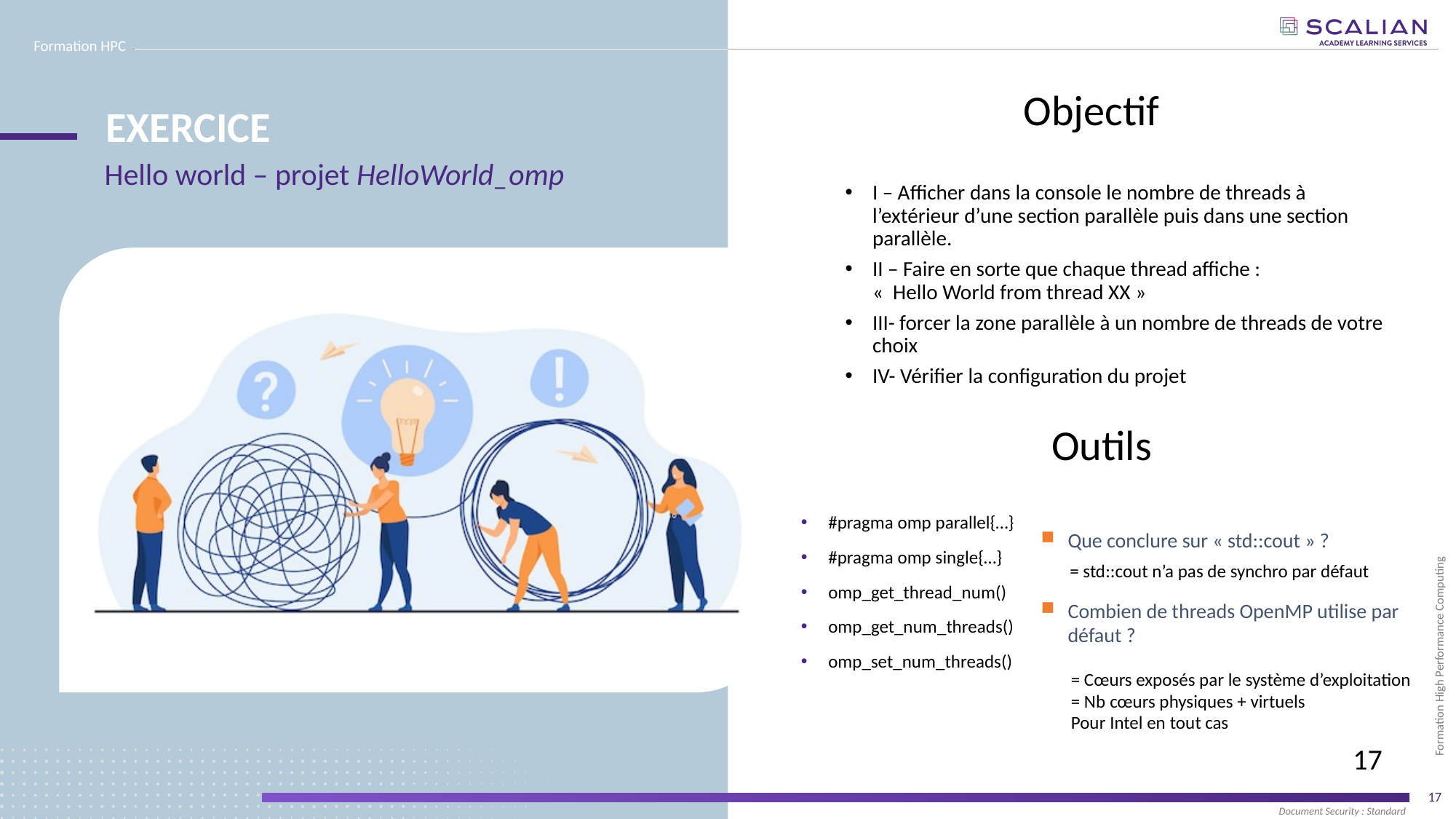

Objectif
Hello world – projet HelloWorld_omp
I – Afficher dans la console le nombre de threads à l’extérieur d’une section parallèle puis dans une section parallèle.
II – Faire en sorte que chaque thread affiche :
«  Hello World from thread XX »
III- forcer la zone parallèle à un nombre de threads de votre choix
IV- Vérifier la configuration du projet

Outils
Outils
#pragma omp parallel{…}
#pragma omp single{…}
omp_get_thread_num()
omp_get_num_threads()
omp_set_num_threads()
Que conclure sur « std::cout » ?

Combien de threads OpenMP utilise par défaut ?

	= std::cout n’a pas de synchro par défaut
	= Cœurs exposés par le système d’exploitation
	= Nb cœurs physiques + virtuels
	Pour Intel en tout cas
17